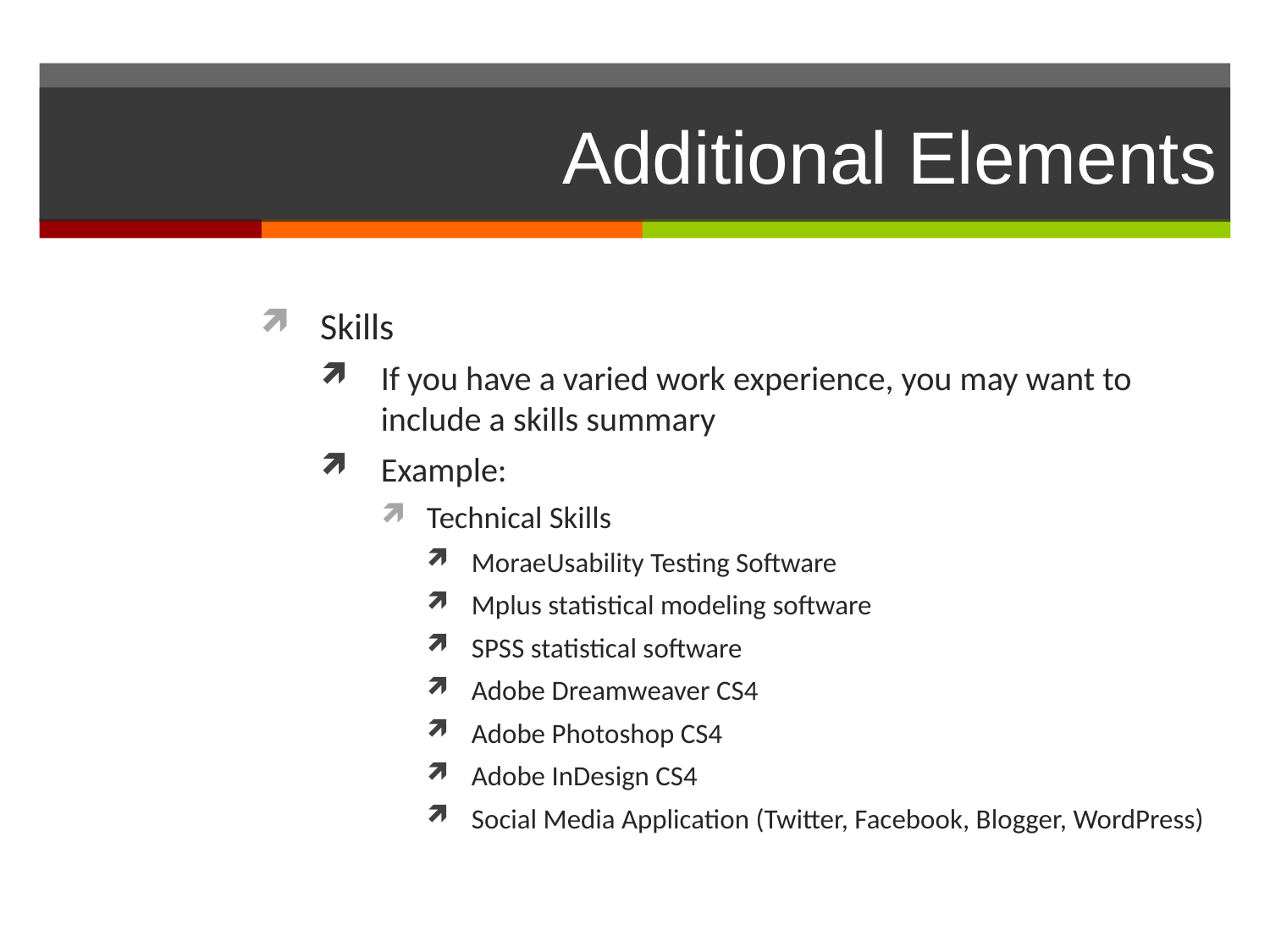

# Additional Elements
Skills
If you have a varied work experience, you may want to include a skills summary
Example:
Technical Skills
MoraeUsability Testing Software
Mplus statistical modeling software
SPSS statistical software
Adobe Dreamweaver CS4
Adobe Photoshop CS4
Adobe InDesign CS4
Social Media Application (Twitter, Facebook, Blogger, WordPress)